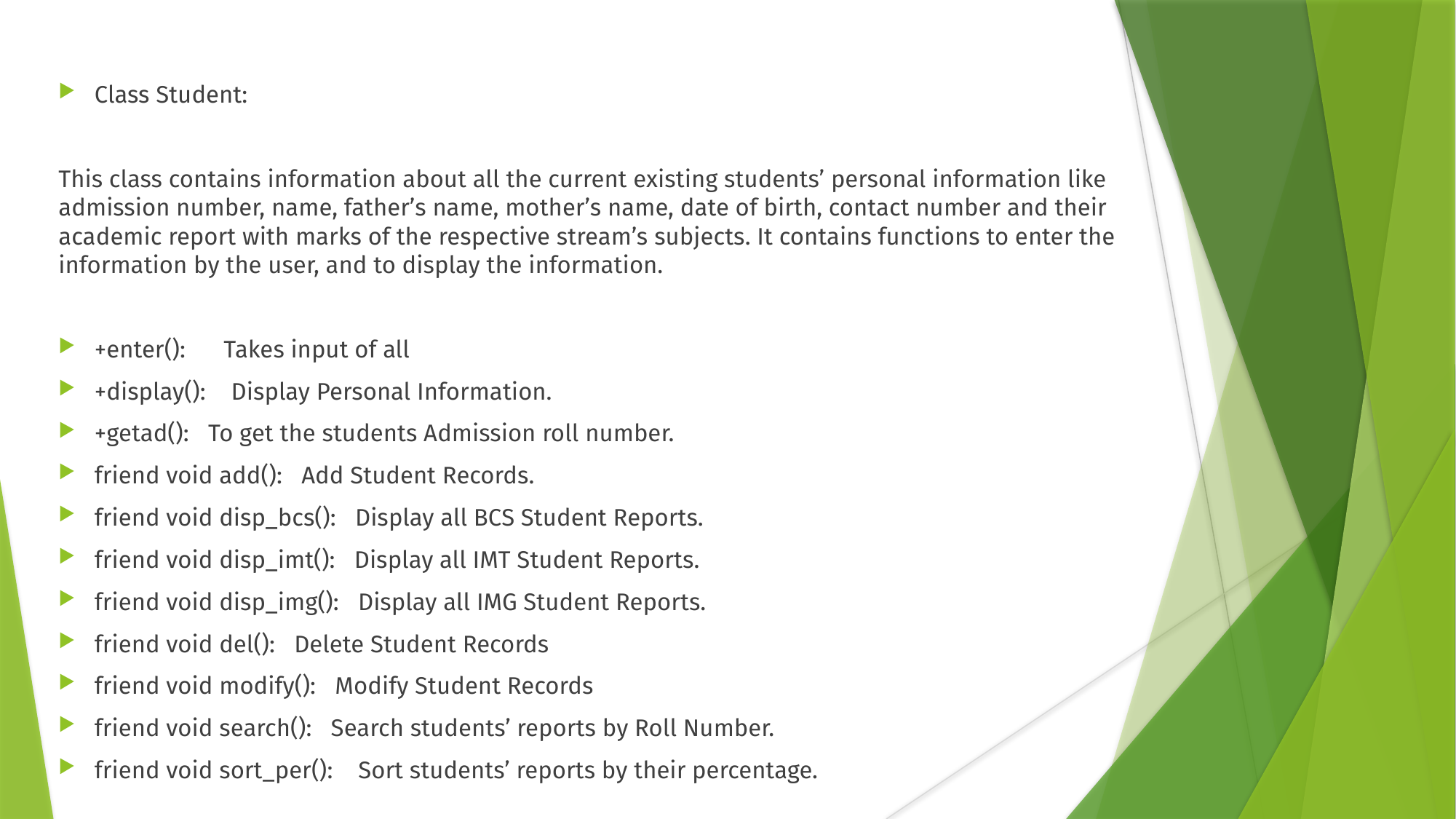

Class Student:

This class contains information about all the current existing students’ personal information like  admission number, name, father’s name, mother’s name, date of birth, contact number and their academic report with marks of the respective stream’s subjects. It contains functions to enter the information by the user, and to display the information.

+enter():      Takes input of all
+display():    Display Personal Information.
+getad():   To get the students Admission roll number.
friend void add():   Add Student Records.
friend void disp_bcs():   Display all BCS Student Reports.
friend void disp_imt():   Display all IMT Student Reports.
friend void disp_img():   Display all IMG Student Reports.
friend void del():   Delete Student Records
friend void modify():   Modify Student Records
friend void search():   Search students’ reports by Roll Number.
friend void sort_per():    Sort students’ reports by their percentage.